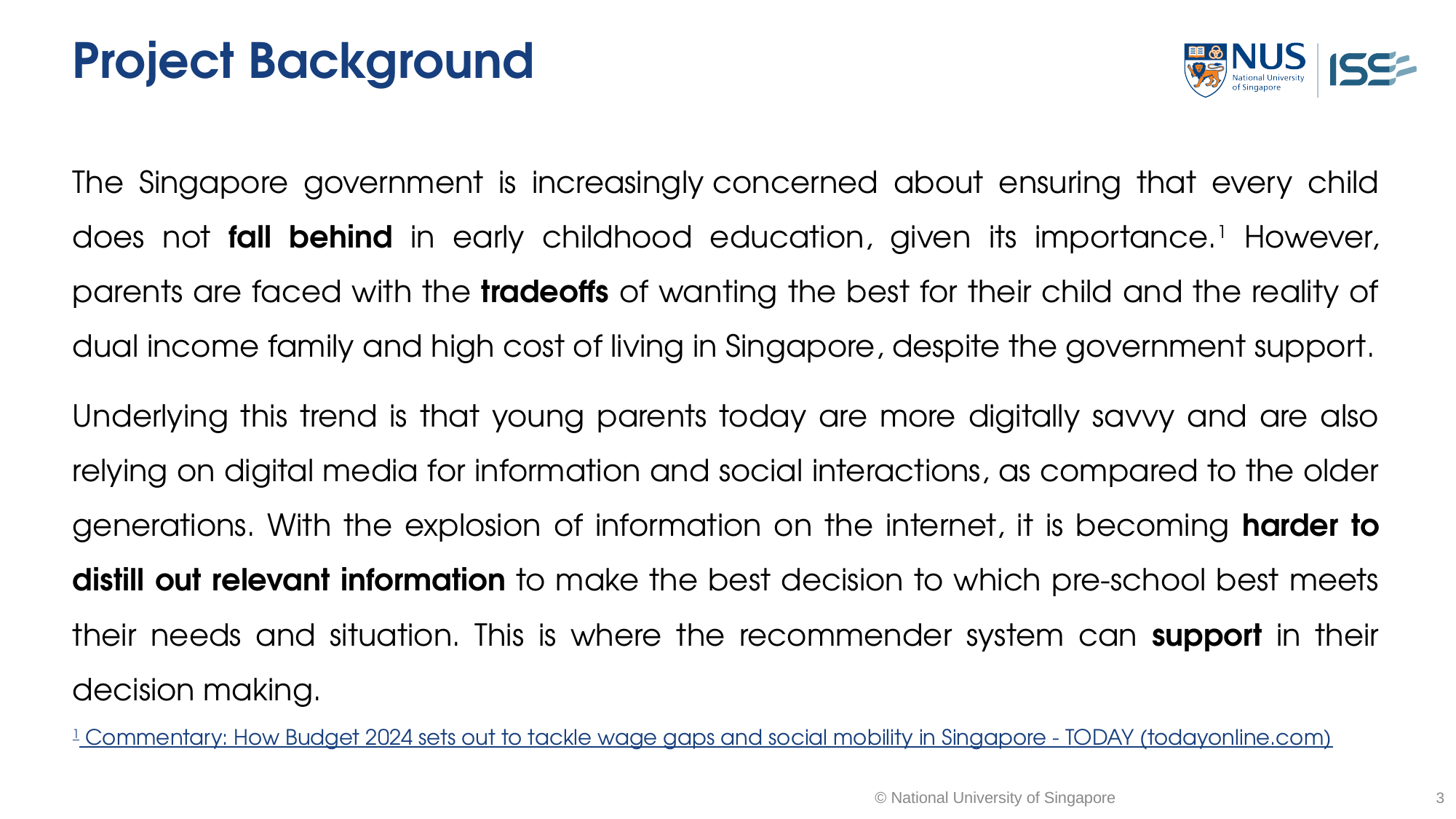

# Project Background
The Singapore government is increasingly concerned about ensuring that every child does not fall behind in early childhood education, given its importance.1 However, parents are faced with the tradeoffs of wanting the best for their child and the reality of dual income family and high cost of living in Singapore, despite the government support.
Underlying this trend is that young parents today are more digitally savvy and are also relying on digital media for information and social interactions, as compared to the older generations. With the explosion of information on the internet, it is becoming harder to distill out relevant information to make the best decision to which pre-school best meets their needs and situation. This is where the recommender system can support in their decision making.
1 Commentary: How Budget 2024 sets out to tackle wage gaps and social mobility in Singapore - TODAY (todayonline.com)
© National University of Singapore
3